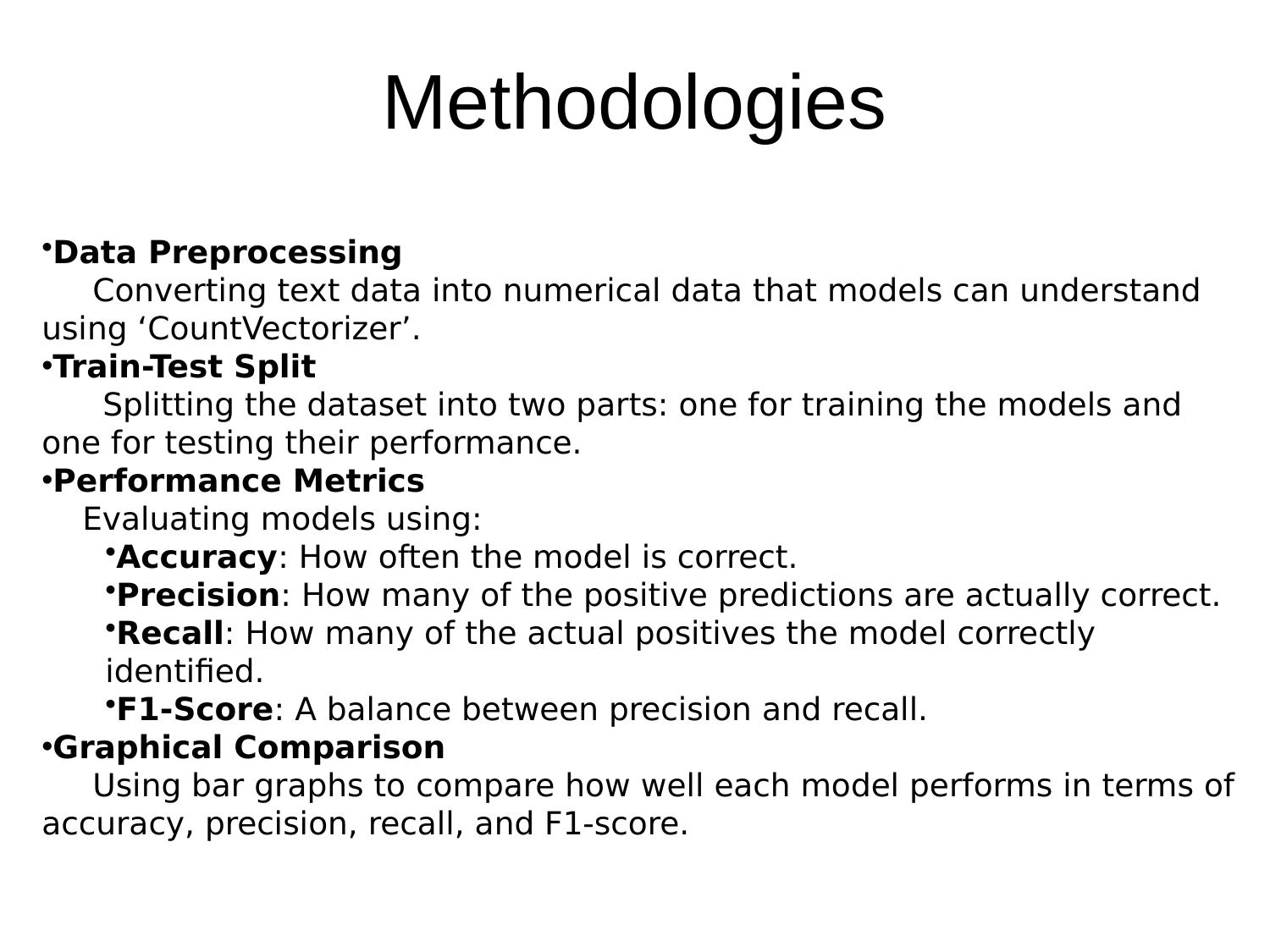

# Methodologies
Data Preprocessing
     Converting text data into numerical data that models can understand using ‘CountVectorizer’.
Train-Test Split
      Splitting the dataset into two parts: one for training the models and one for testing their performance.
Performance Metrics
    Evaluating models using:
Accuracy: How often the model is correct.
Precision: How many of the positive predictions are actually correct.
Recall: How many of the actual positives the model correctly identified.
F1-Score: A balance between precision and recall.
Graphical Comparison
     Using bar graphs to compare how well each model performs in terms of accuracy, precision, recall, and F1-score.